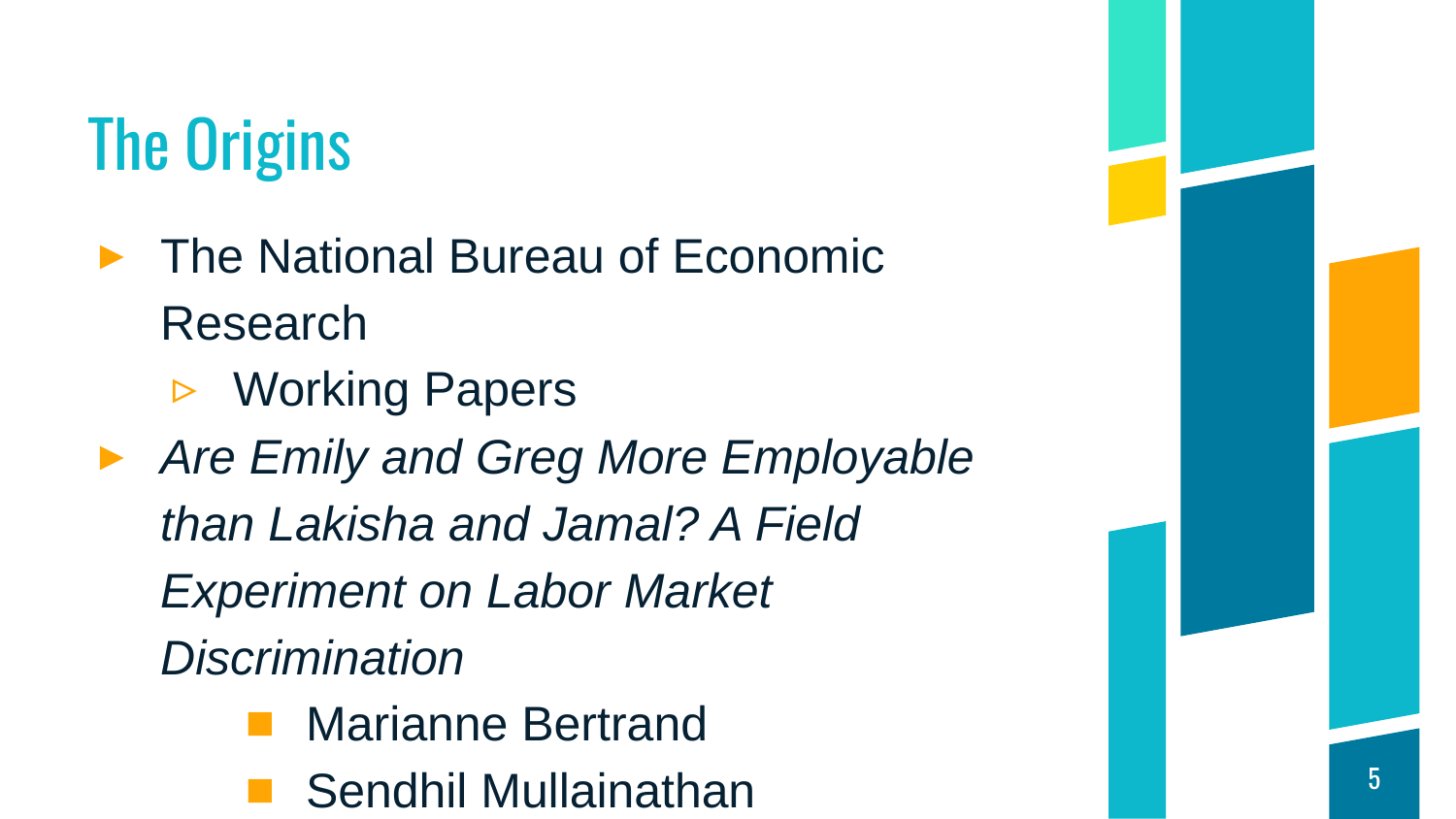

# The Origins
The National Bureau of Economic Research
Working Papers
Are Emily and Greg More Employable than Lakisha and Jamal? A Field Experiment on Labor Market Discrimination
Marianne Bertrand
Sendhil Mullainathan
5